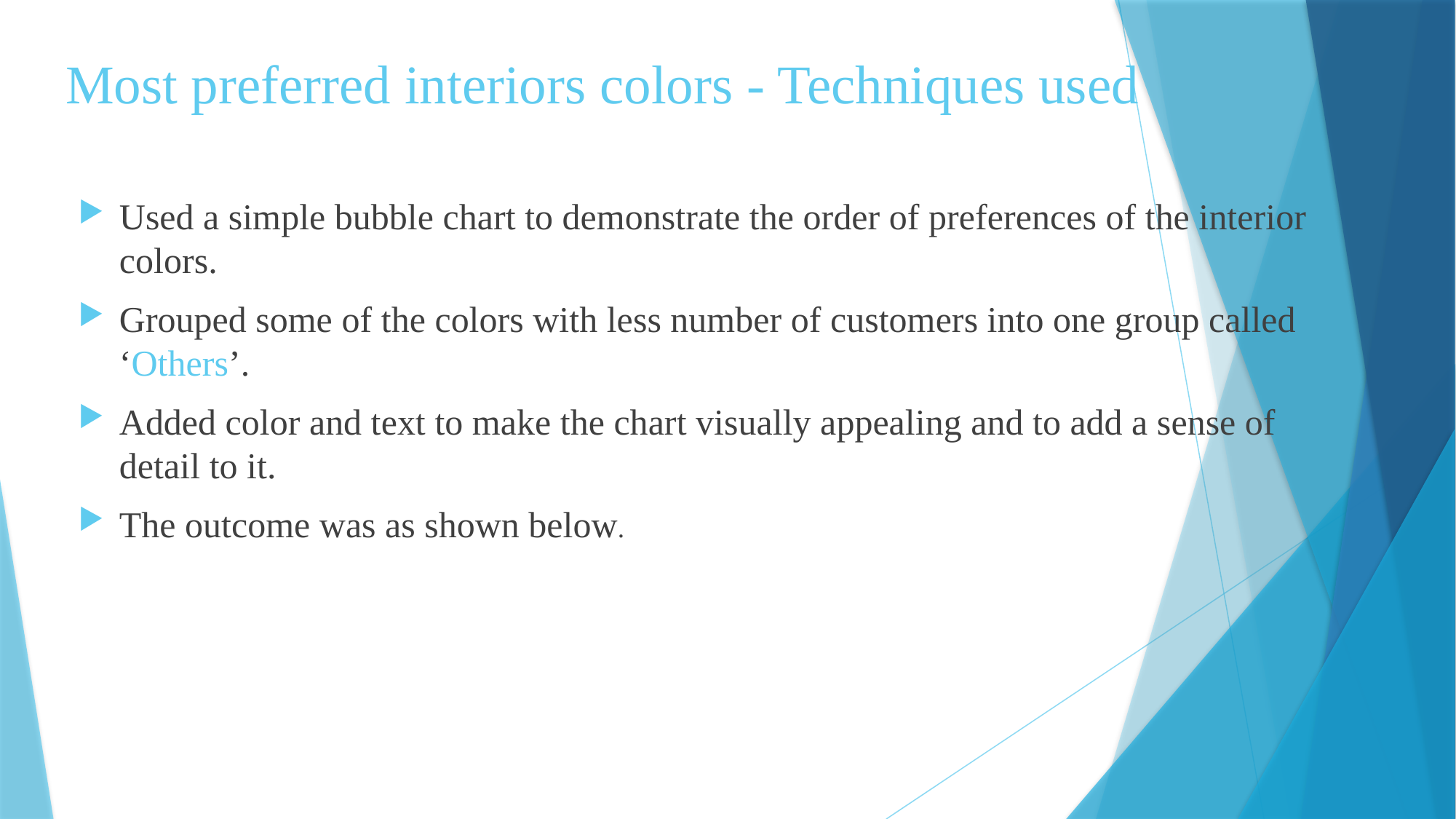

# Most preferred interiors colors - Techniques used
Used a simple bubble chart to demonstrate the order of preferences of the interior colors.
Grouped some of the colors with less number of customers into one group called ‘Others’.
Added color and text to make the chart visually appealing and to add a sense of detail to it.
The outcome was as shown below.